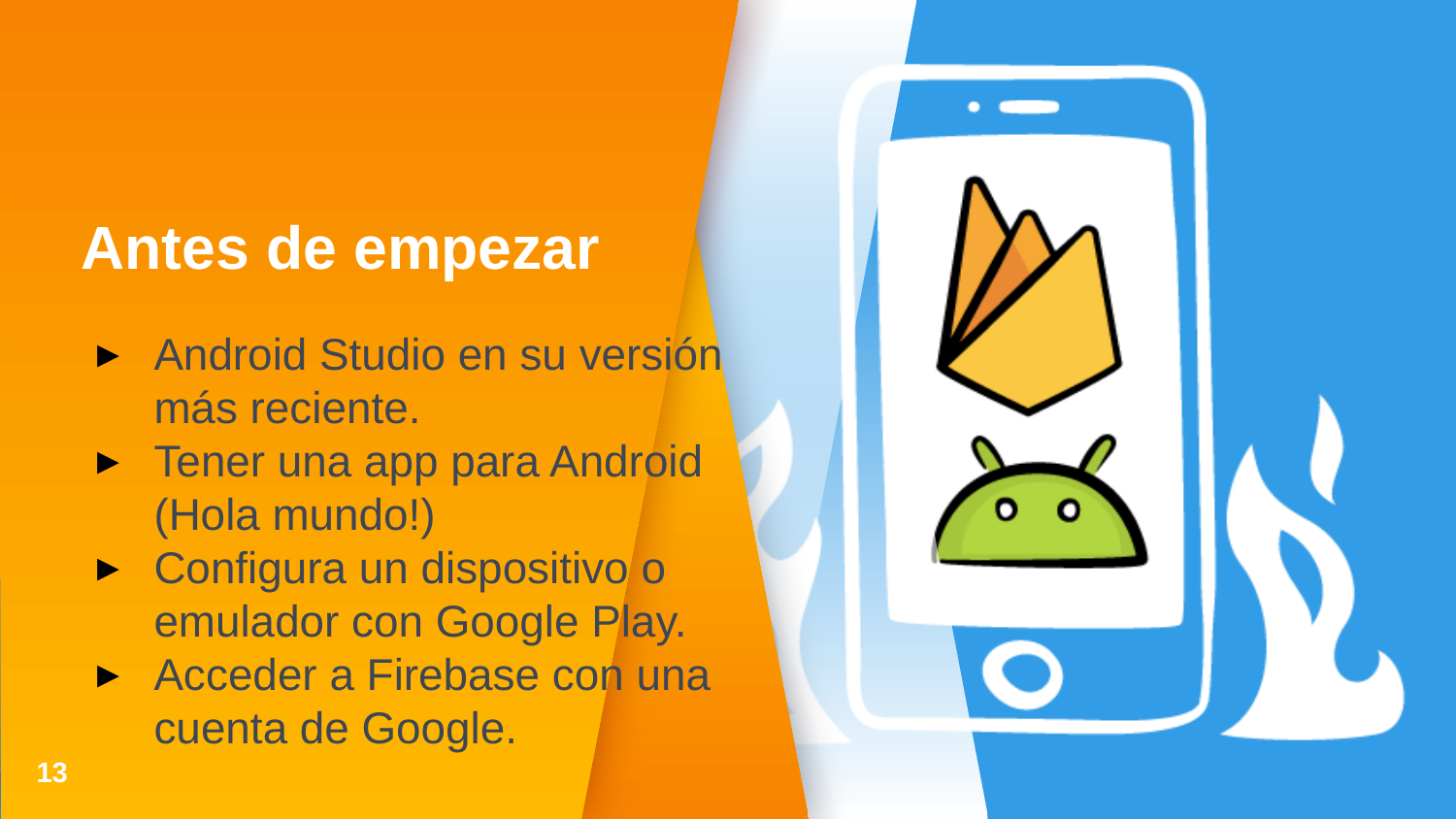

# Antes de empezar
Android Studio en su versión más reciente.
Tener una app para Android (Hola mundo!)
Configura un dispositivo o emulador con Google Play.
Acceder a Firebase con una cuenta de Google.

13